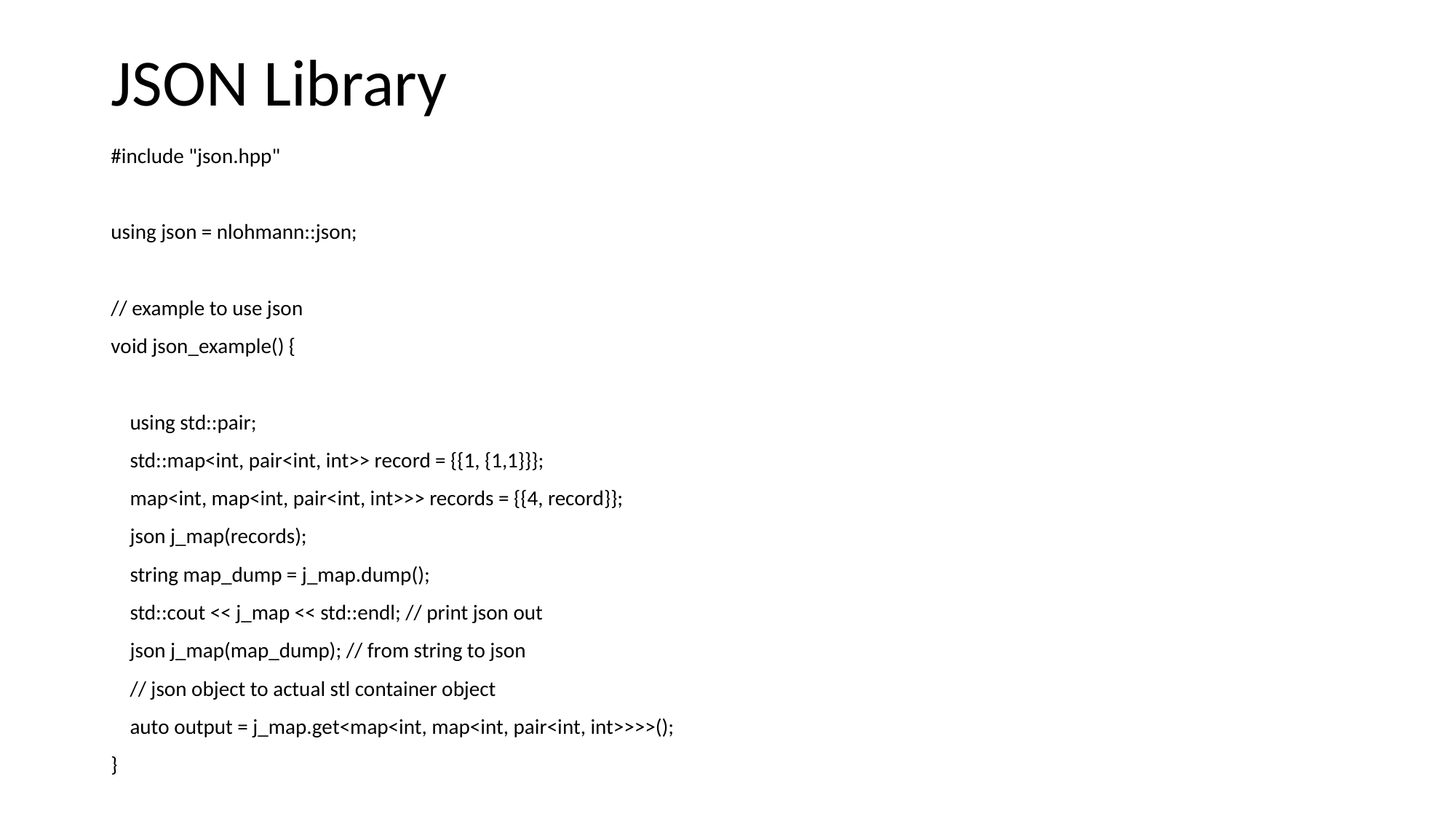

# JSON Library
#include "json.hpp"

using json = nlohmann::json;

// example to use json
void json_example() {

    using std::pair;
    std::map<int, pair<int, int>> record = {{1, {1,1}}};
    map<int, map<int, pair<int, int>>> records = {{4, record}};
    json j_map(records);
    string map_dump = j_map.dump();
    std::cout << j_map << std::endl; // print json out
    json j_map(map_dump); // from string to json
    // json object to actual stl container object
    auto output = j_map.get<map<int, map<int, pair<int, int>>>>();
}